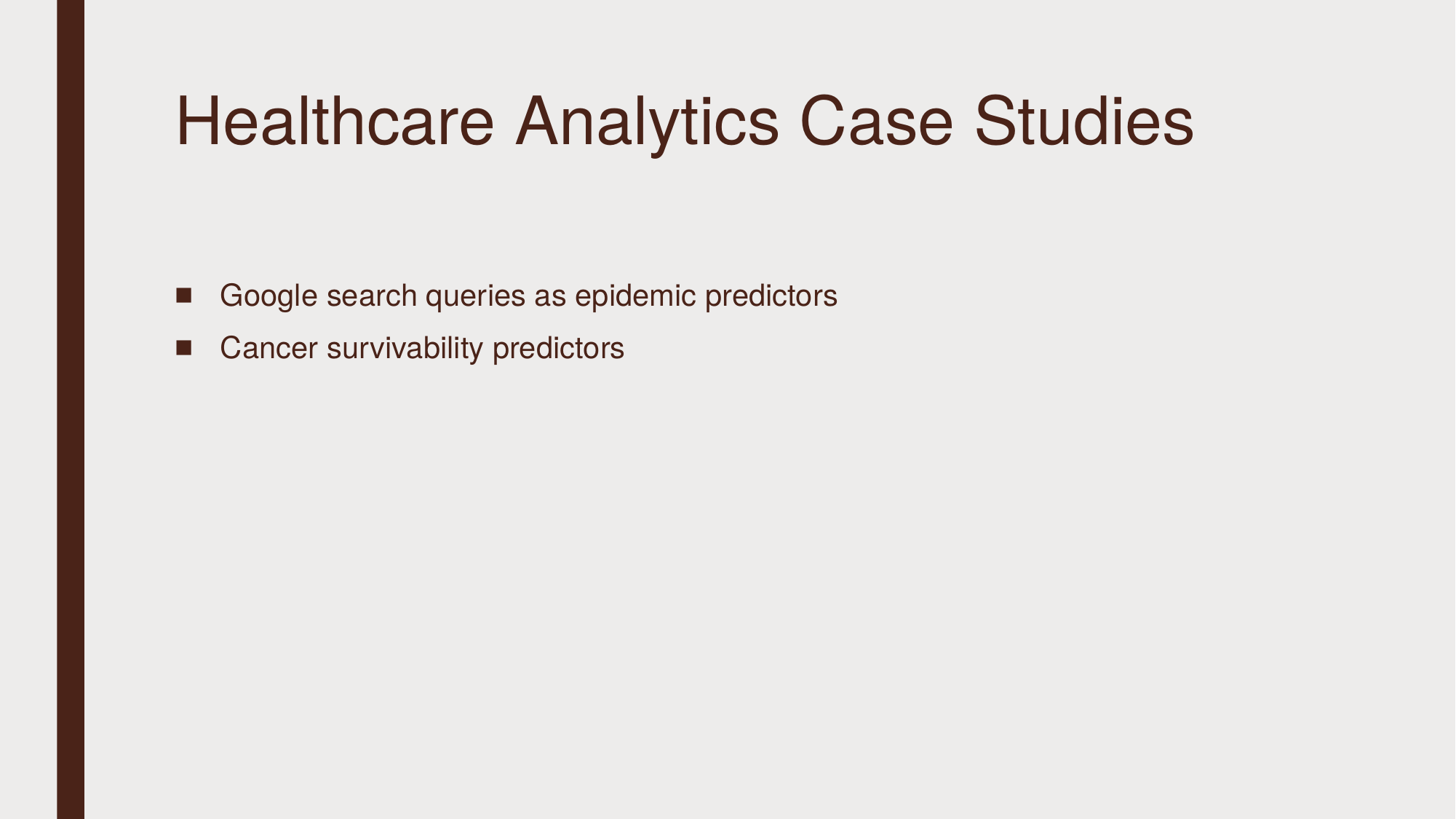

# Healthcare Analytics Case Studies
Google search queries as epidemic predictors
Cancer survivability predictors